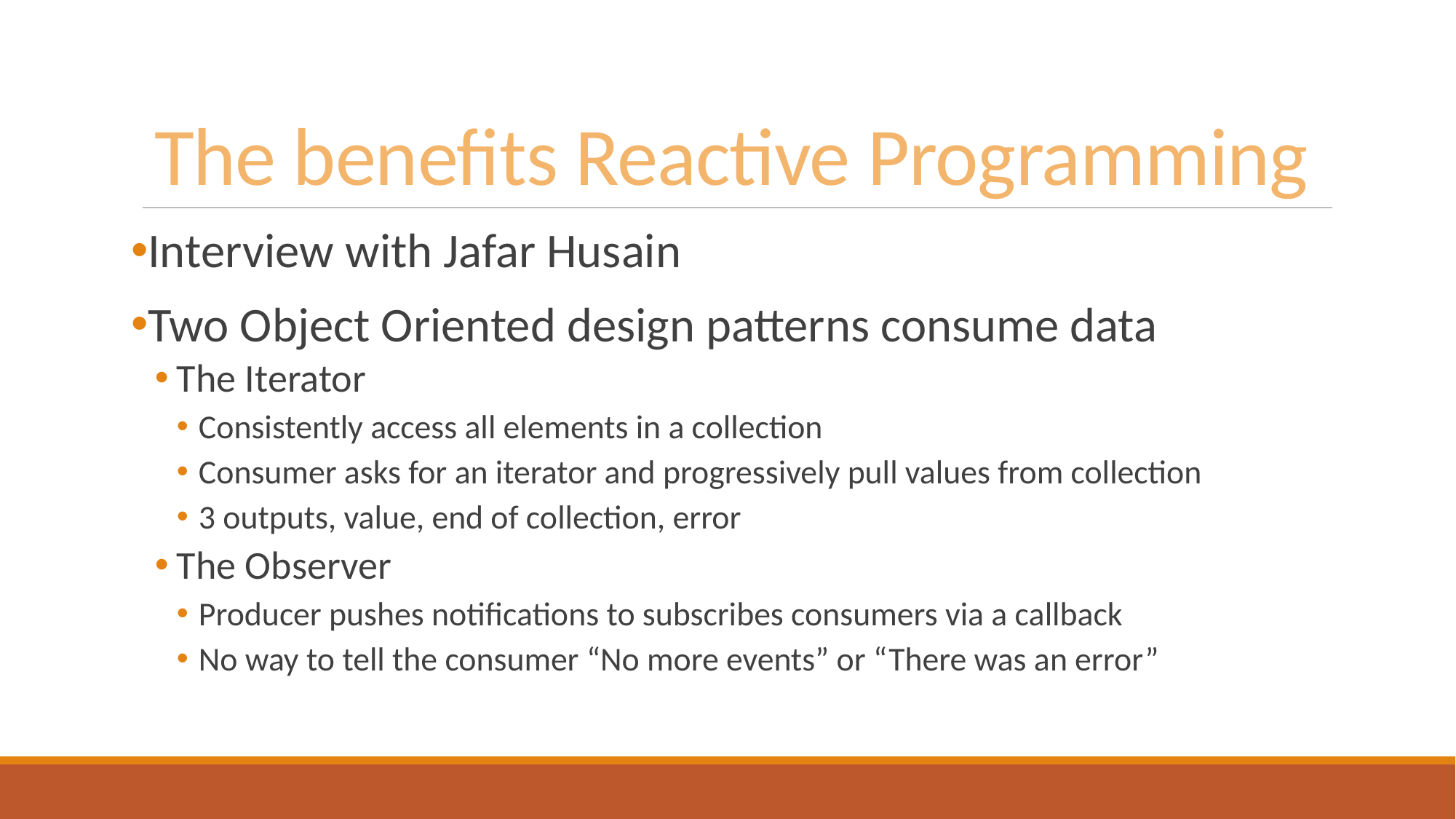

# The benefits Reactive Programming
Interview with Jafar Husain
Two Object Oriented design patterns consume data
The Iterator
Consistently access all elements in a collection
Consumer asks for an iterator and progressively pull values from collection
3 outputs, value, end of collection, error
The Observer
Producer pushes notifications to subscribes consumers via a callback
No way to tell the consumer “No more events” or “There was an error”